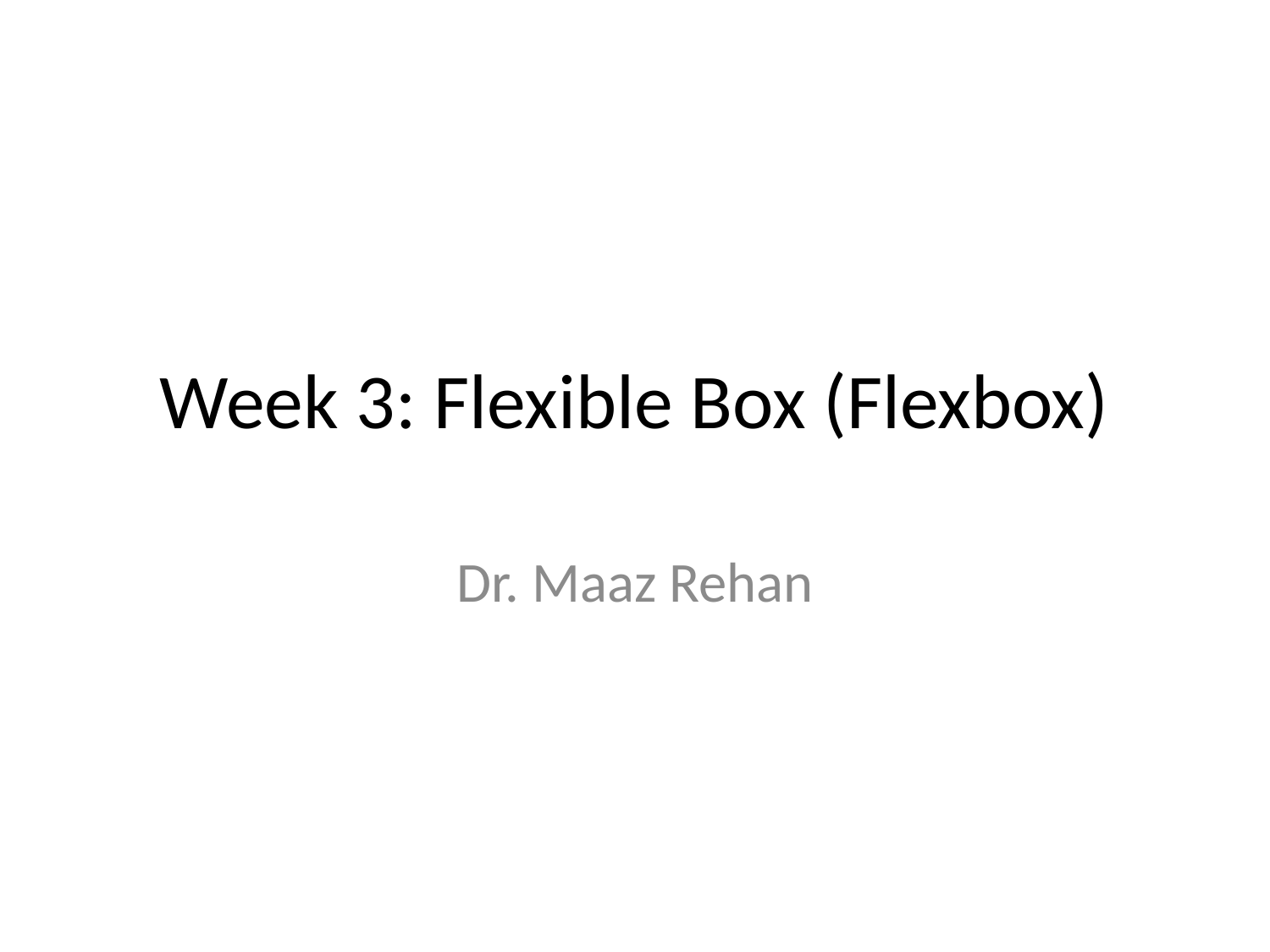

# Week 3: Flexible Box (Flexbox)
Dr. Maaz Rehan